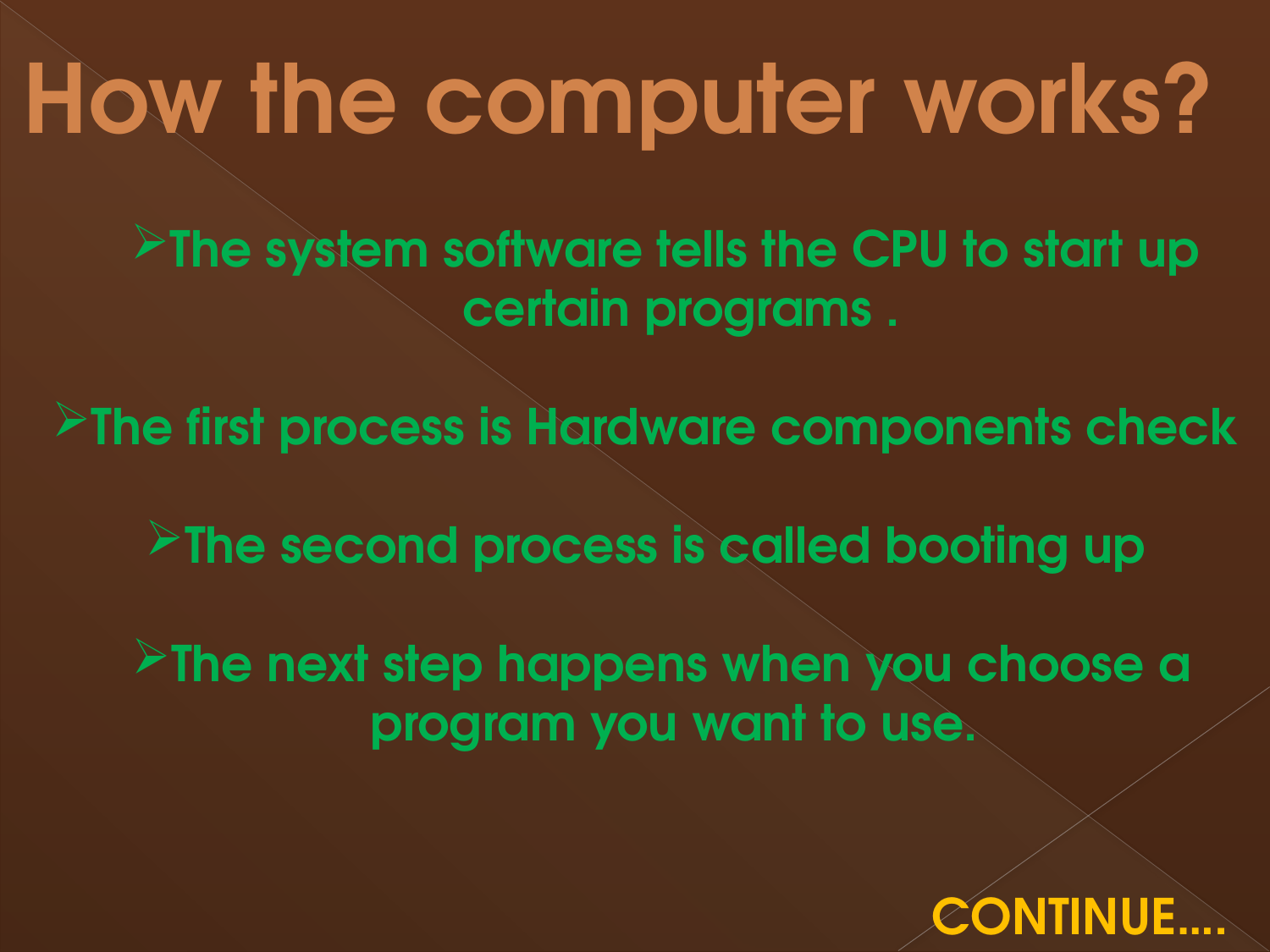

How the computer works?
The system software tells the CPU to start up certain programs .

The first process is Hardware components check

The second process is called booting up

The next step happens when you choose a program you want to use.
CONTINUE….